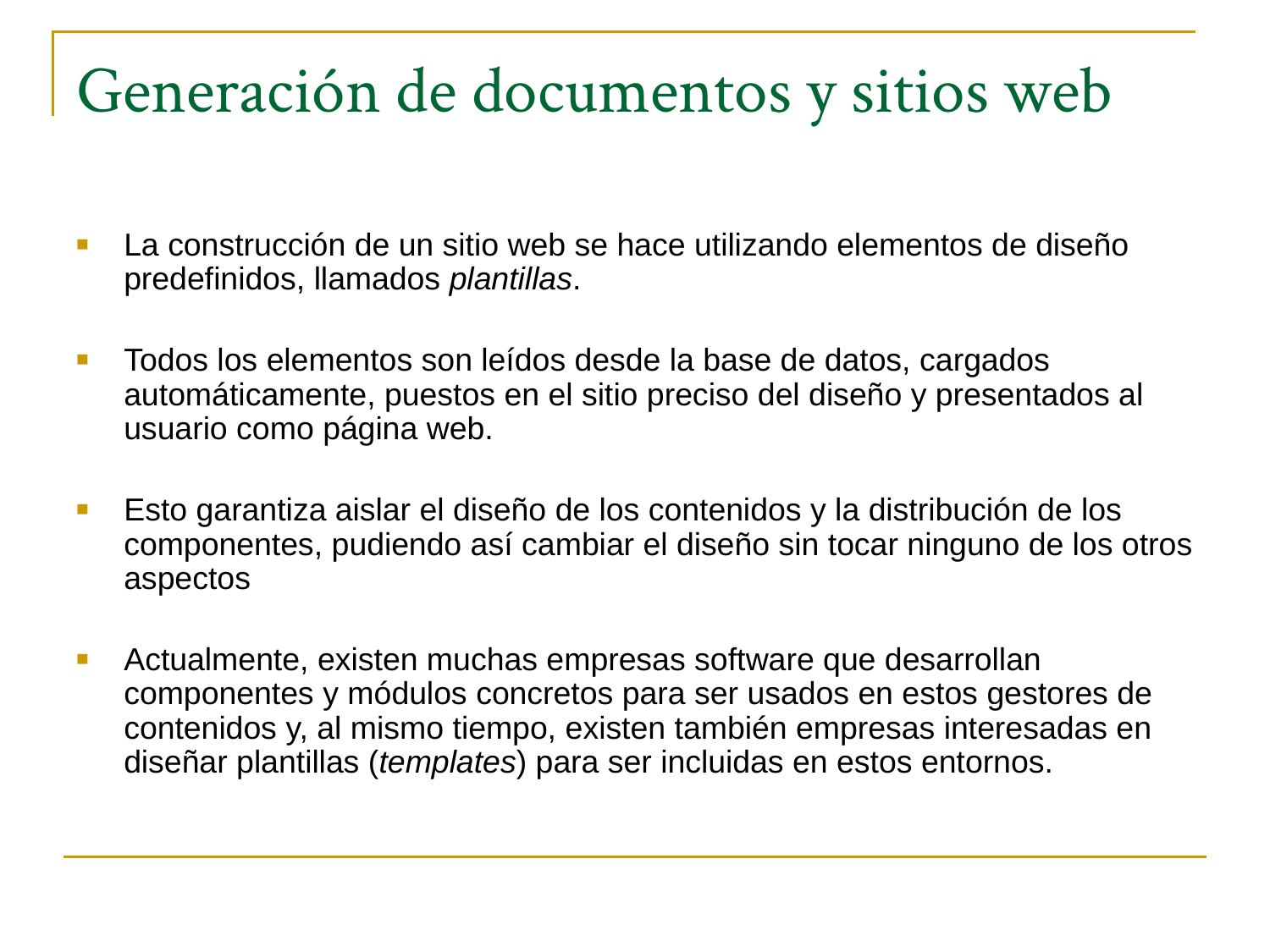

# Generación de documentos y sitios web
La construcción de un sitio web se hace utilizando elementos de diseño predefinidos, llamados plantillas.

Todos los elementos son leídos desde la base de datos, cargados automáticamente, puestos en el sitio preciso del diseño y presentados al usuario como página web.

Esto garantiza aislar el diseño de los contenidos y la distribución de los componentes, pudiendo así cambiar el diseño sin tocar ninguno de los otros aspectos

Actualmente, existen muchas empresas software que desarrollan componentes y módulos concretos para ser usados en estos gestores de contenidos y, al mismo tiempo, existen también empresas interesadas en diseñar plantillas (templates) para ser incluidas en estos entornos.